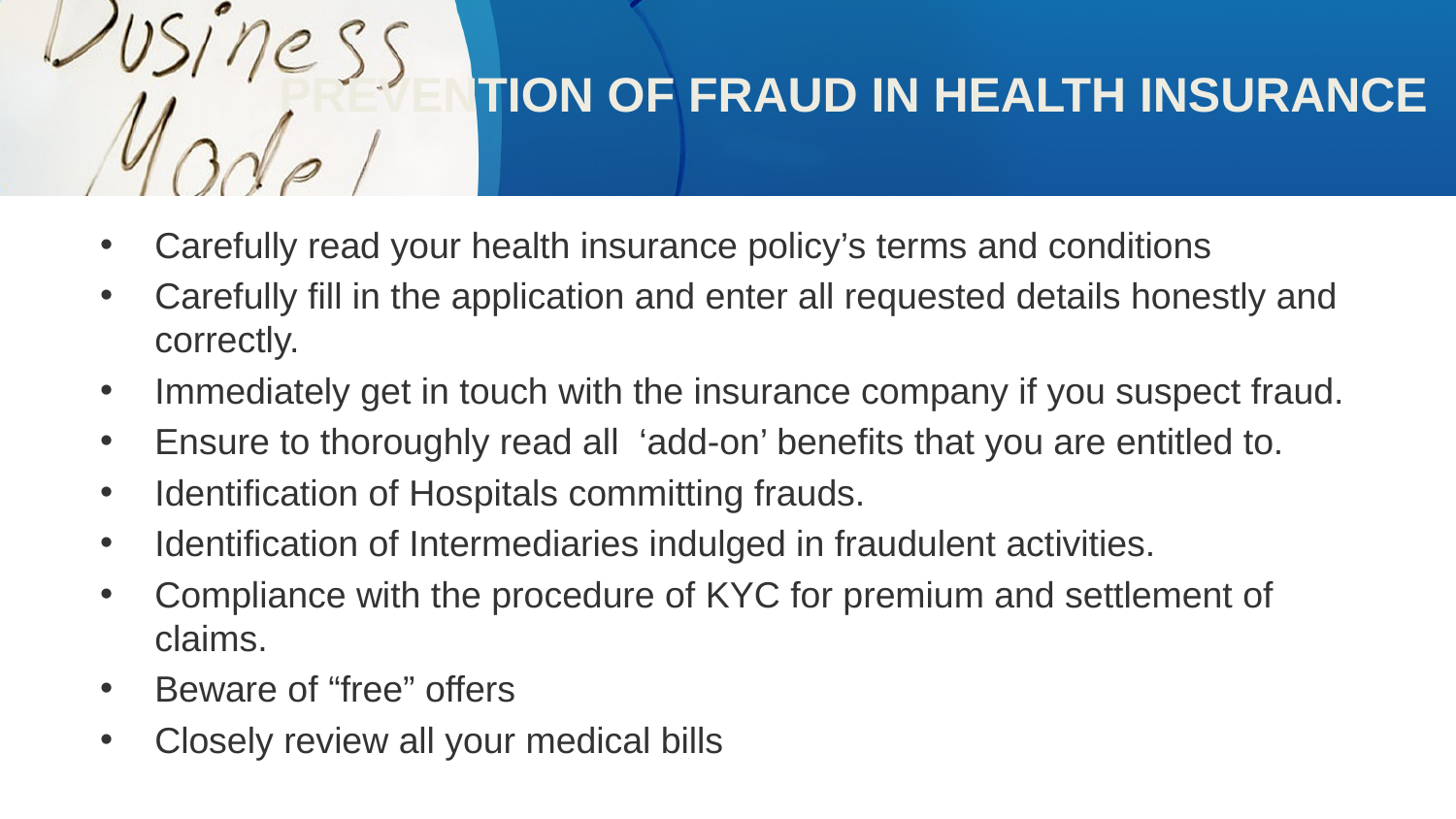

# PREVENTION OF FRAUD IN HEALTH INSURANCE
Carefully read your health insurance policy’s terms and conditions
Carefully fill in the application and enter all requested details honestly and correctly.
Immediately get in touch with the insurance company if you suspect fraud.
Ensure to thoroughly read all  ‘add-on’ benefits that you are entitled to.
Identification of Hospitals committing frauds.
Identification of Intermediaries indulged in fraudulent activities.
Compliance with the procedure of KYC for premium and settlement of claims.
Beware of “free” offers
Closely review all your medical bills